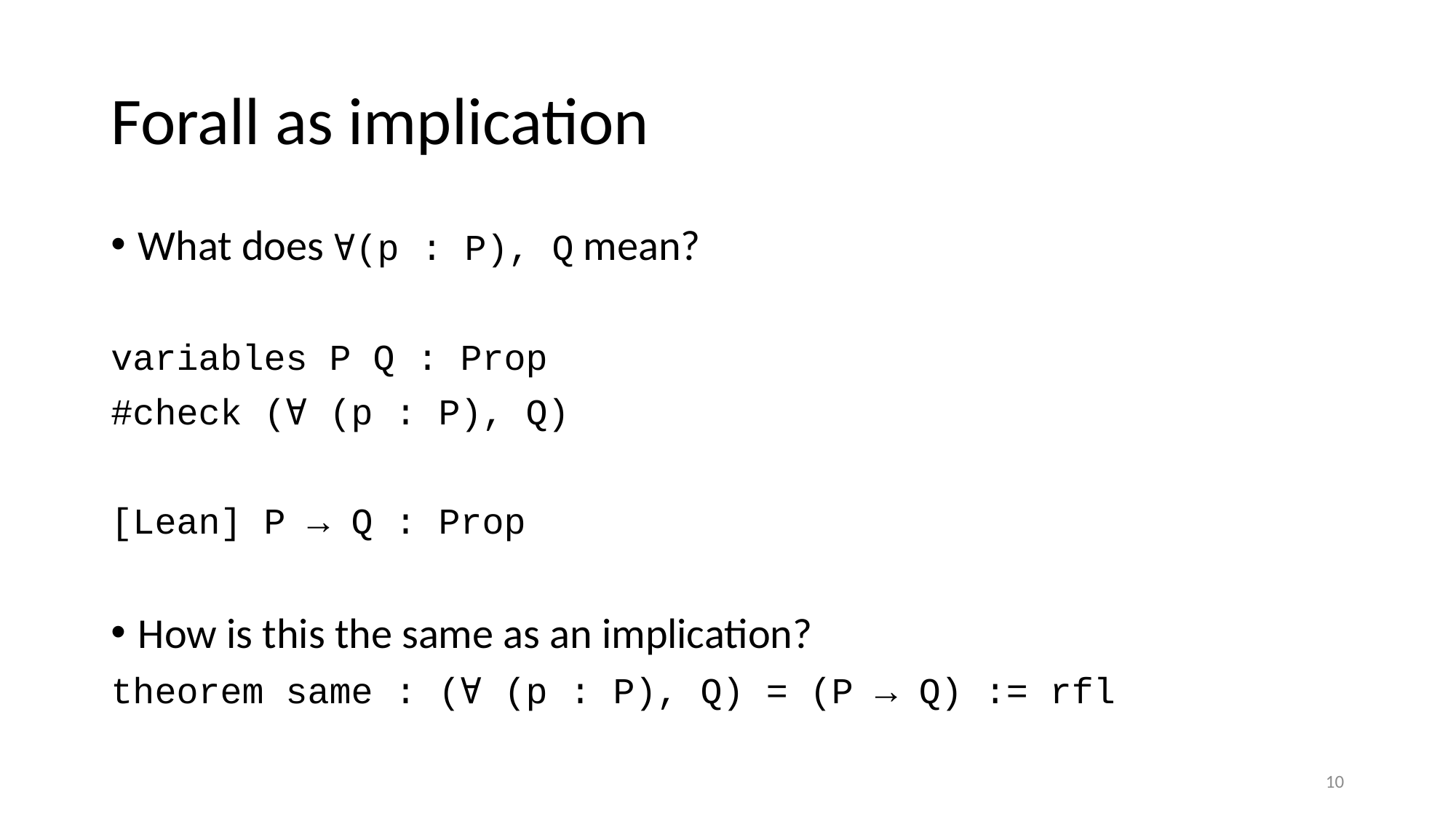

# Forall as implication
What does ∀(p : P), Q mean?

variables P Q : Prop
#check (∀ (p : P), Q)

[Lean] P → Q : Prop

How is this the same as an implication?
theorem same : (∀ (p : P), Q) = (P → Q) := rfl
10